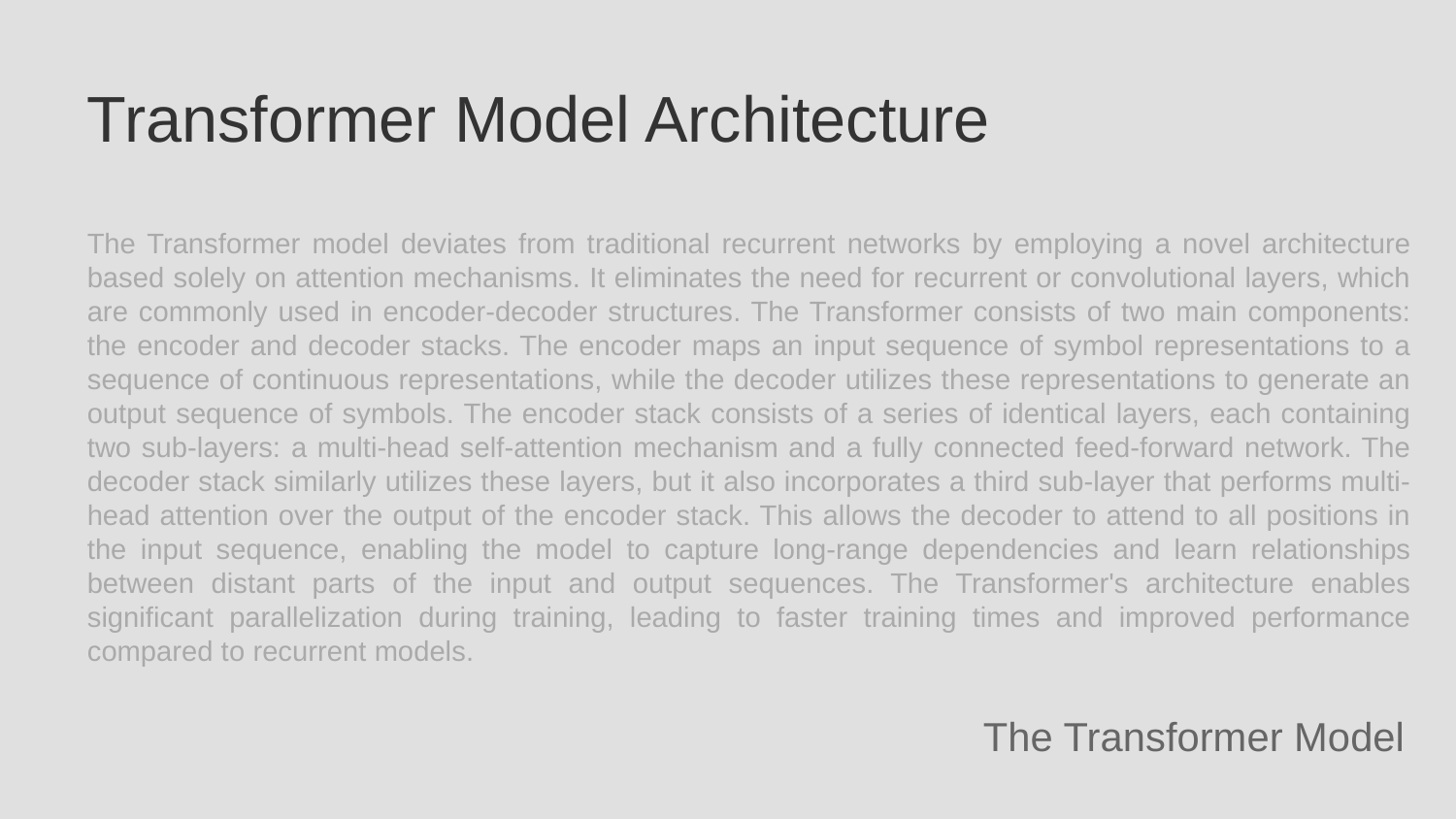

Transformer Model Architecture
The Transformer model deviates from traditional recurrent networks by employing a novel architecture based solely on attention mechanisms. It eliminates the need for recurrent or convolutional layers, which are commonly used in encoder-decoder structures. The Transformer consists of two main components: the encoder and decoder stacks. The encoder maps an input sequence of symbol representations to a sequence of continuous representations, while the decoder utilizes these representations to generate an output sequence of symbols. The encoder stack consists of a series of identical layers, each containing two sub-layers: a multi-head self-attention mechanism and a fully connected feed-forward network. The decoder stack similarly utilizes these layers, but it also incorporates a third sub-layer that performs multi-head attention over the output of the encoder stack. This allows the decoder to attend to all positions in the input sequence, enabling the model to capture long-range dependencies and learn relationships between distant parts of the input and output sequences. The Transformer's architecture enables significant parallelization during training, leading to faster training times and improved performance compared to recurrent models.
The Transformer Model